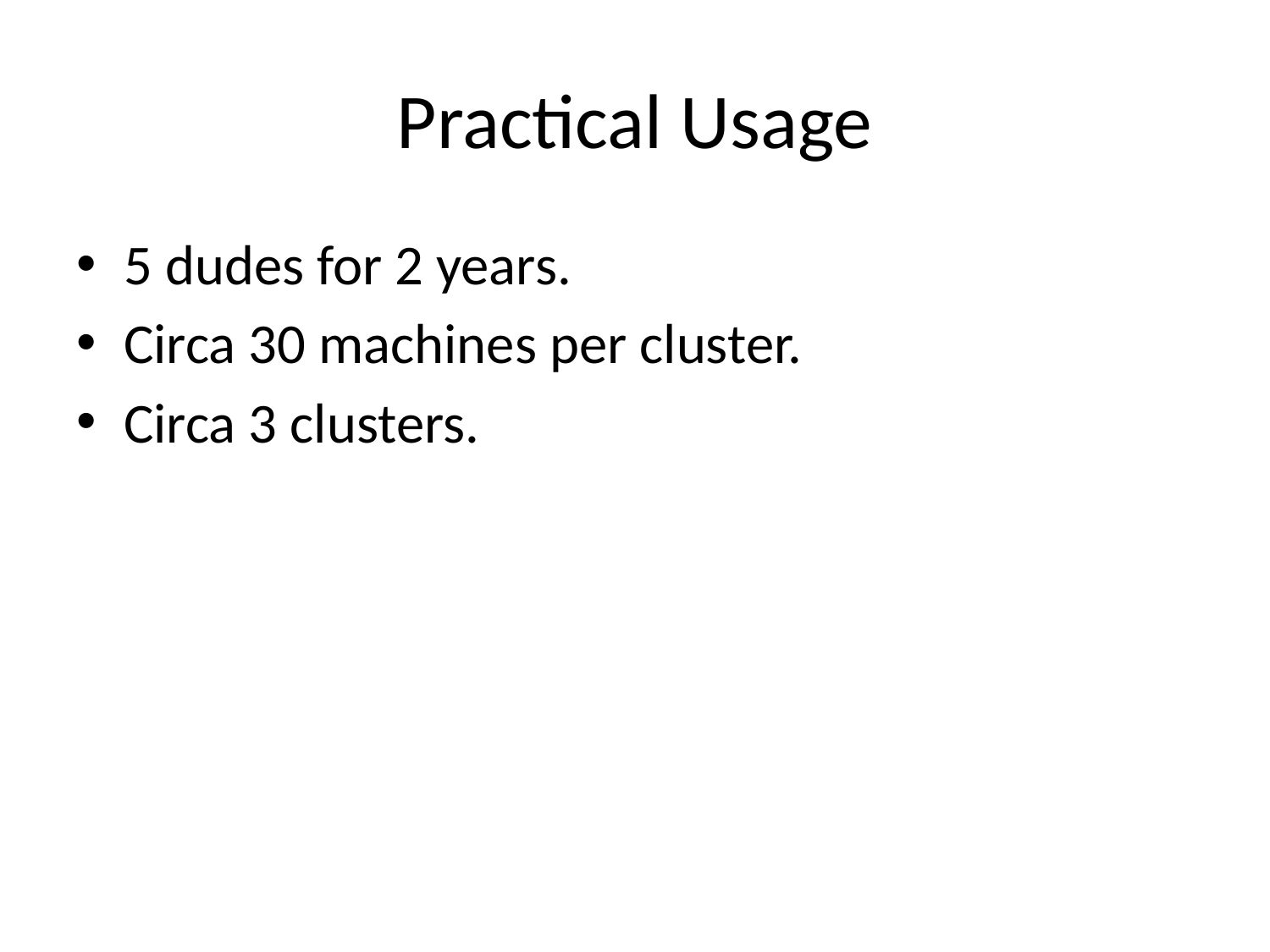

# Practical Usage
5 dudes for 2 years.
Circa 30 machines per cluster.
Circa 3 clusters.